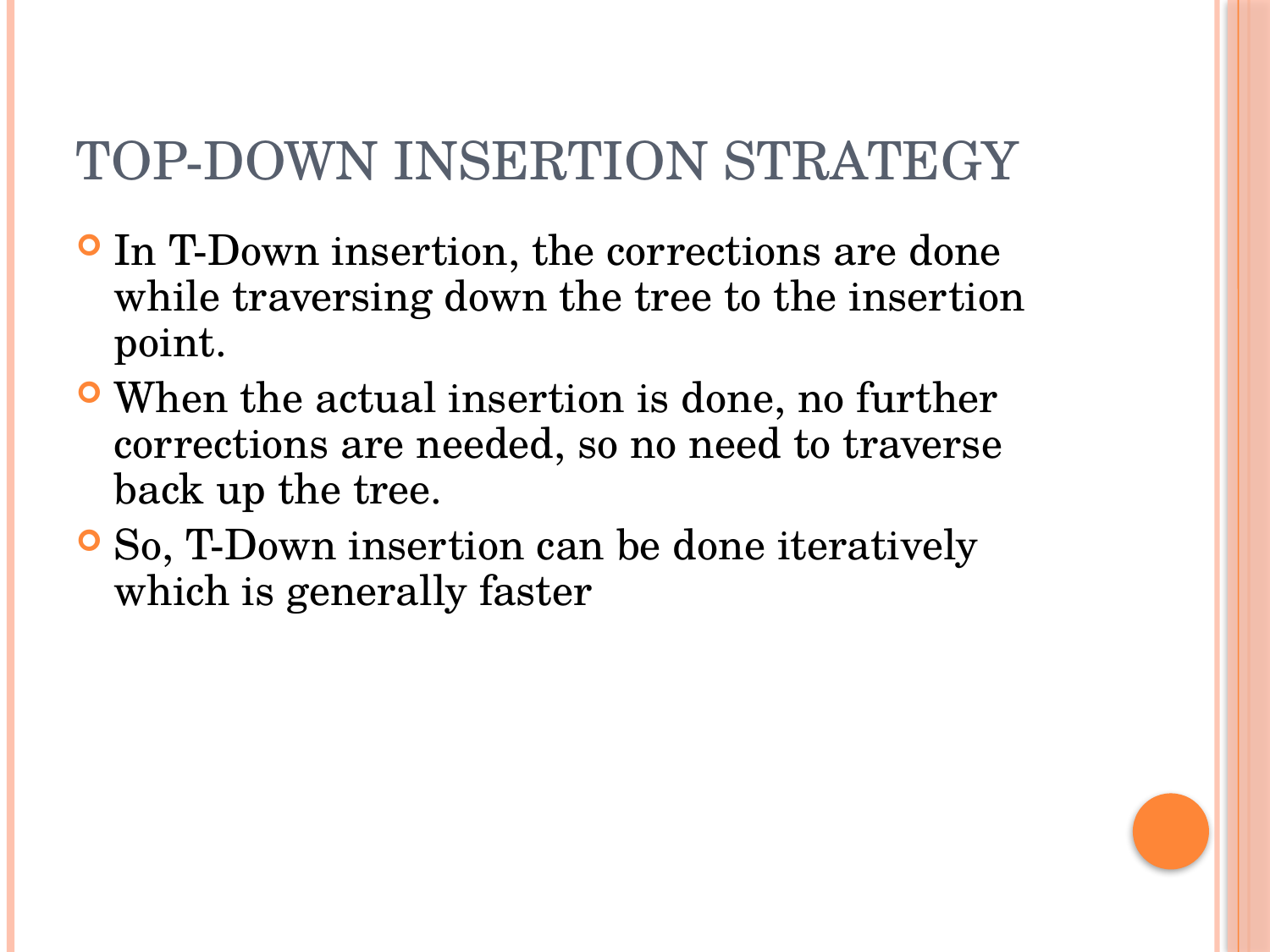

# Top-Down Insertion Strategy
In T-Down insertion, the corrections are done while traversing down the tree to the insertion point.
When the actual insertion is done, no further corrections are needed, so no need to traverse back up the tree.
So, T-Down insertion can be done iteratively which is generally faster